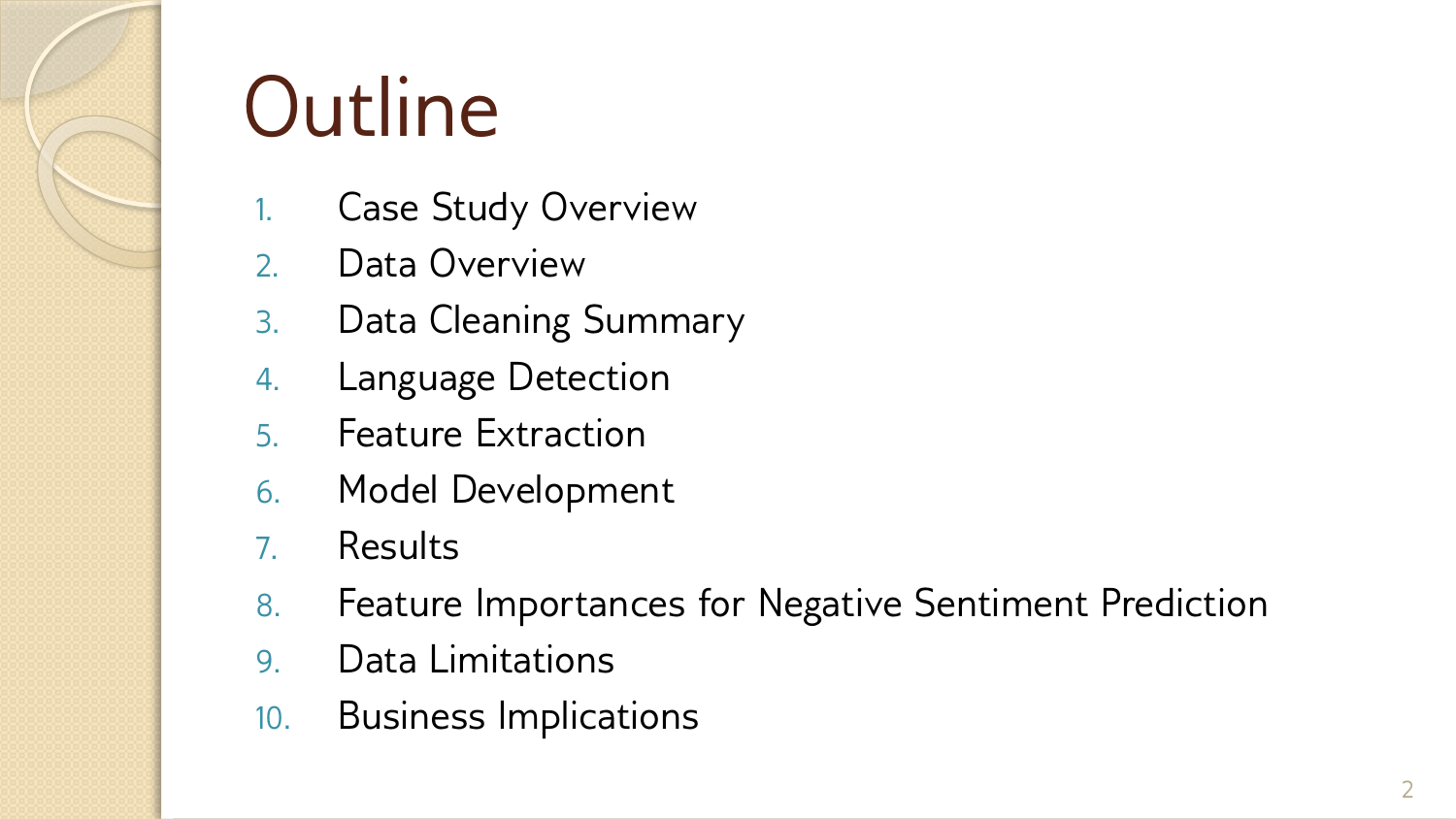

# Outline
Case Study Overview
Data Overview
Data Cleaning Summary
Language Detection
Feature Extraction
Model Development
Results
Feature Importances for Negative Sentiment Prediction
Data Limitations
Business Implications
2